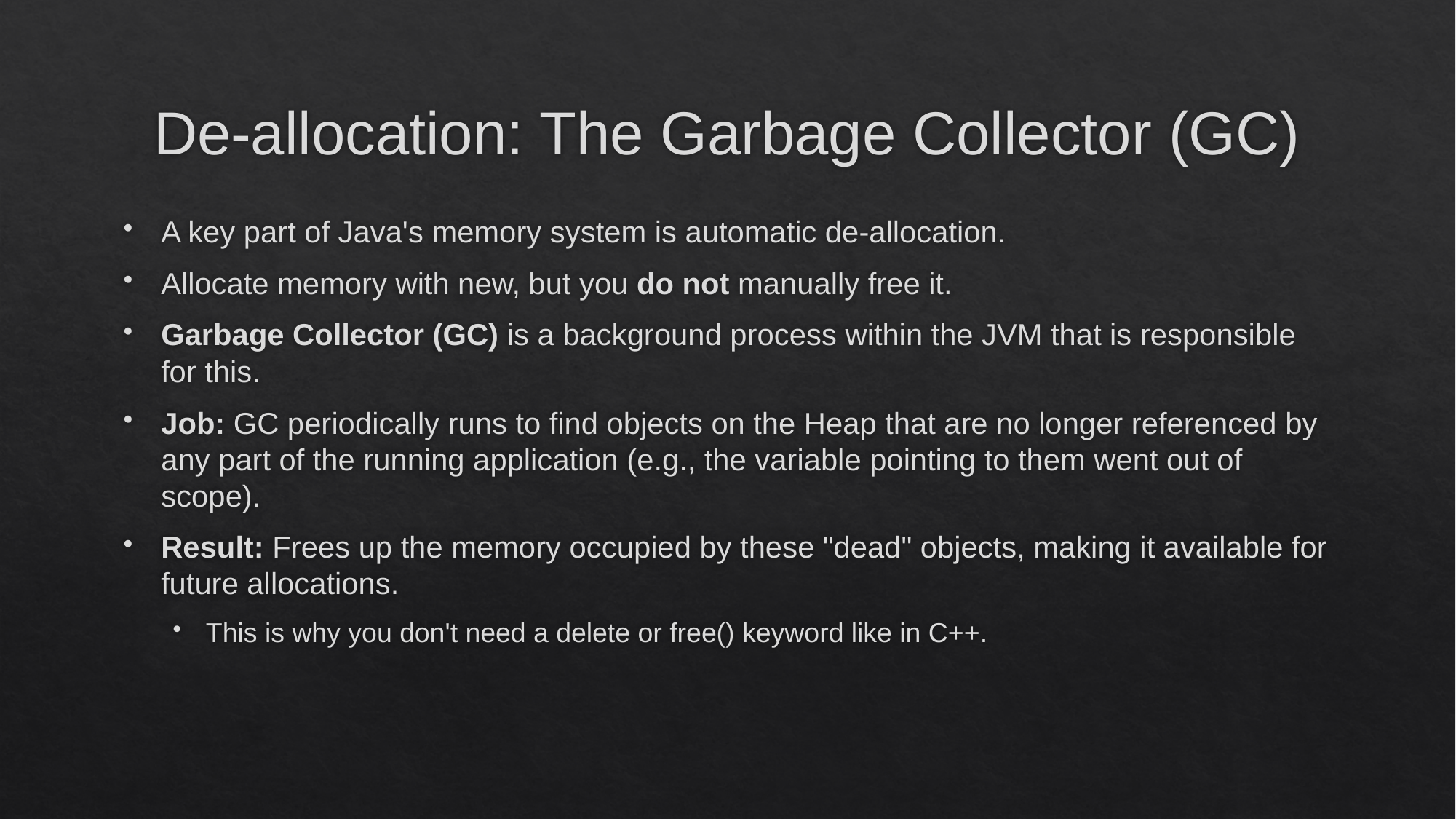

# De-allocation: The Garbage Collector (GC)
A key part of Java's memory system is automatic de-allocation.
Allocate memory with new, but you do not manually free it.
Garbage Collector (GC) is a background process within the JVM that is responsible for this.
Job: GC periodically runs to find objects on the Heap that are no longer referenced by any part of the running application (e.g., the variable pointing to them went out of scope).
Result: Frees up the memory occupied by these "dead" objects, making it available for future allocations.
This is why you don't need a delete or free() keyword like in C++.